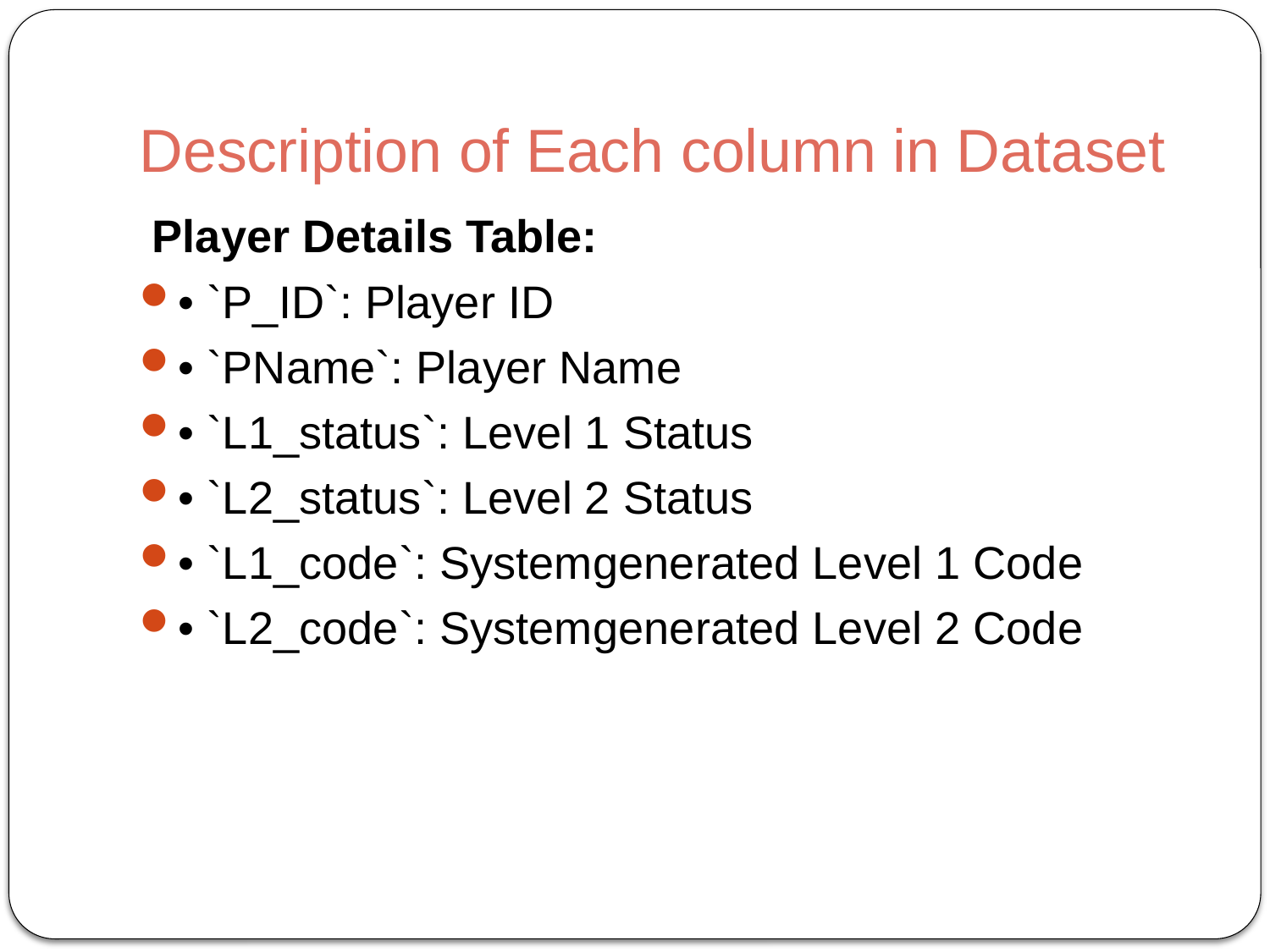

# Description of Each column in Dataset
 Player Details Table:
• `P_ID`: Player ID
• `PName`: Player Name
• `L1_status`: Level 1 Status
• `L2_status`: Level 2 Status
• `L1_code`: Systemgenerated Level 1 Code
• `L2_code`: Systemgenerated Level 2 Code